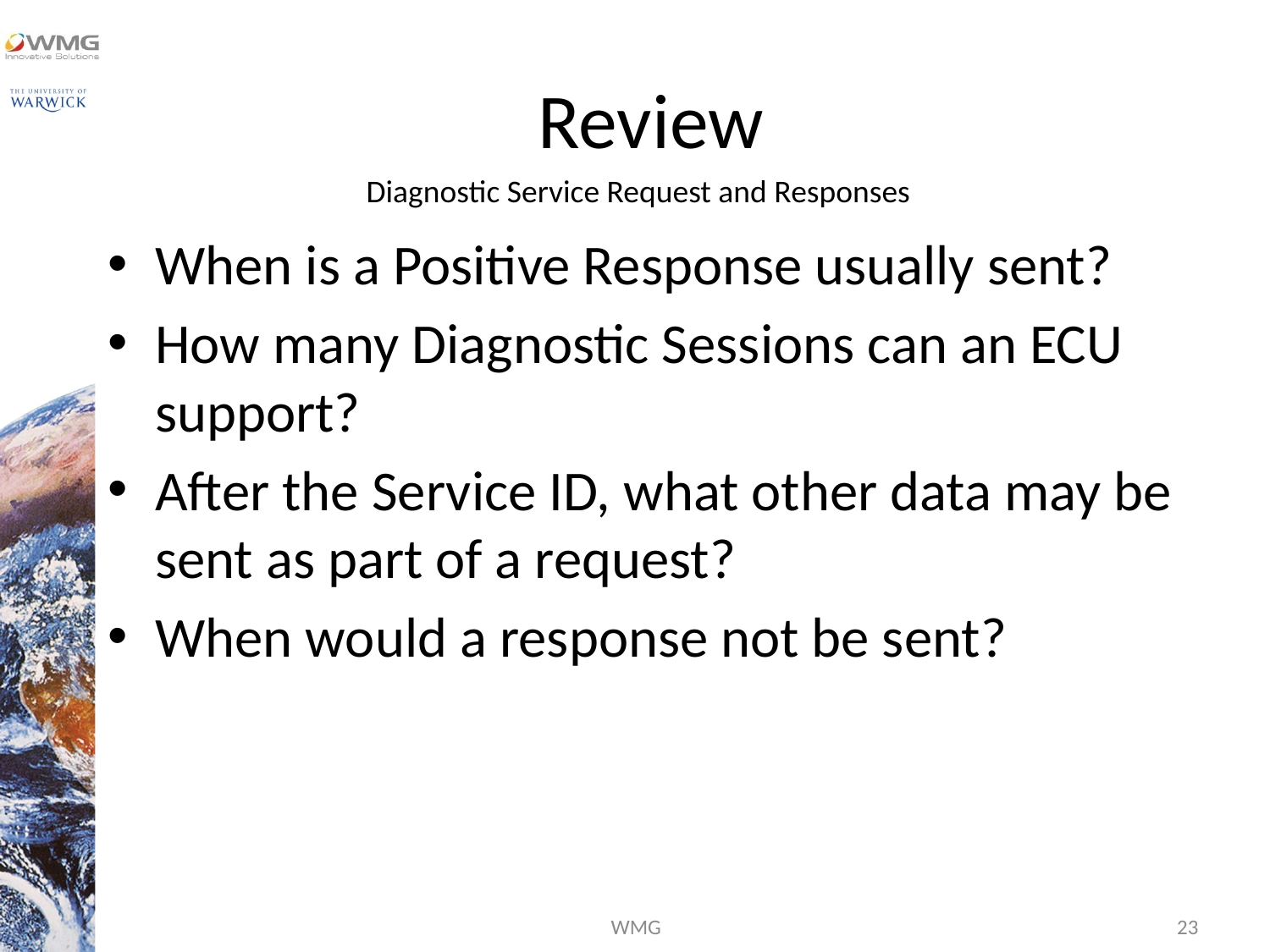

# Review
Diagnostic Service Request and Responses
When is a Positive Response usually sent?
How many Diagnostic Sessions can an ECU support?
After the Service ID, what other data may be sent as part of a request?
When would a response not be sent?
WMG
23